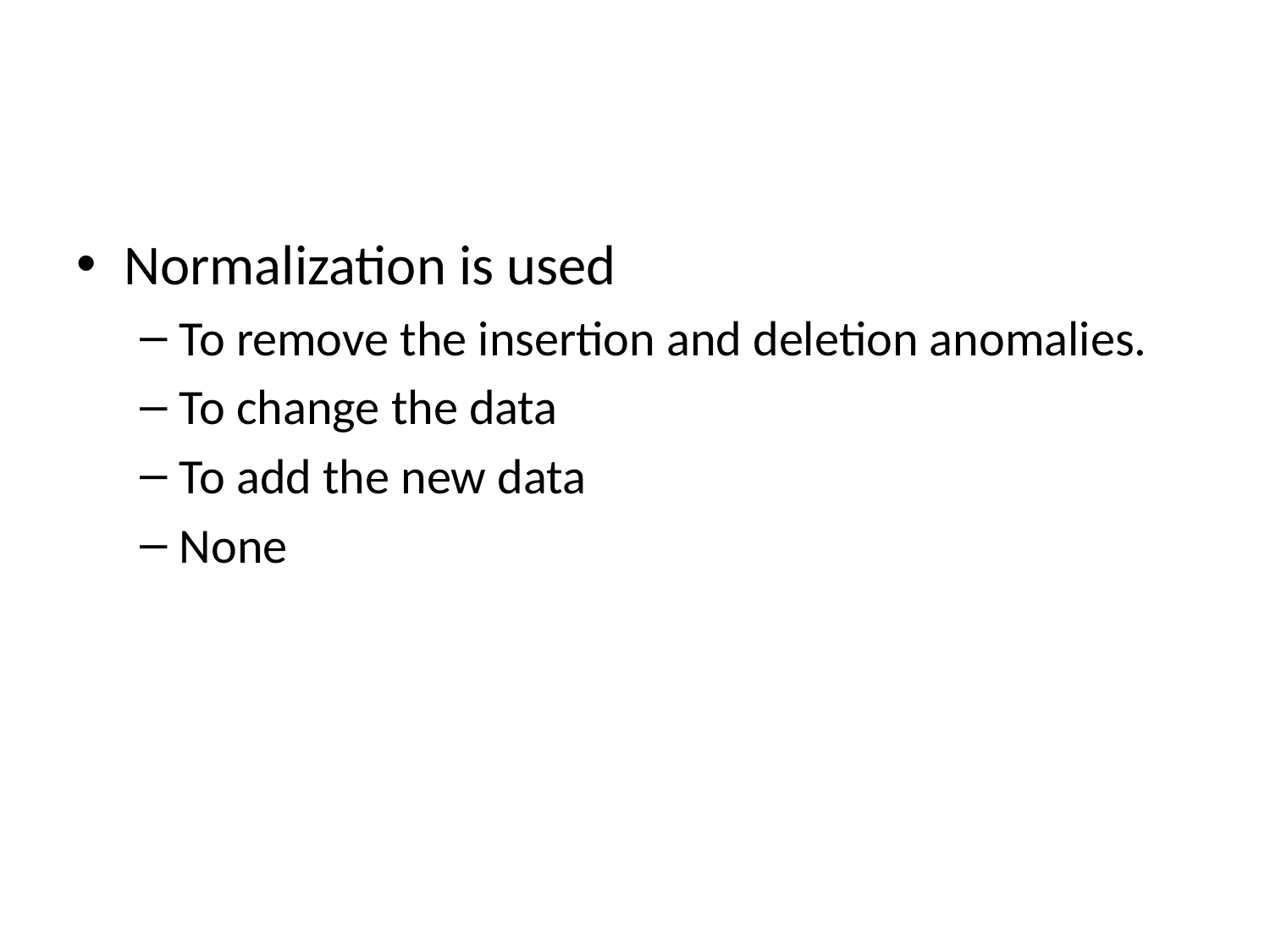

#
Normalization is used
To remove the insertion and deletion anomalies.
To change the data
To add the new data
None